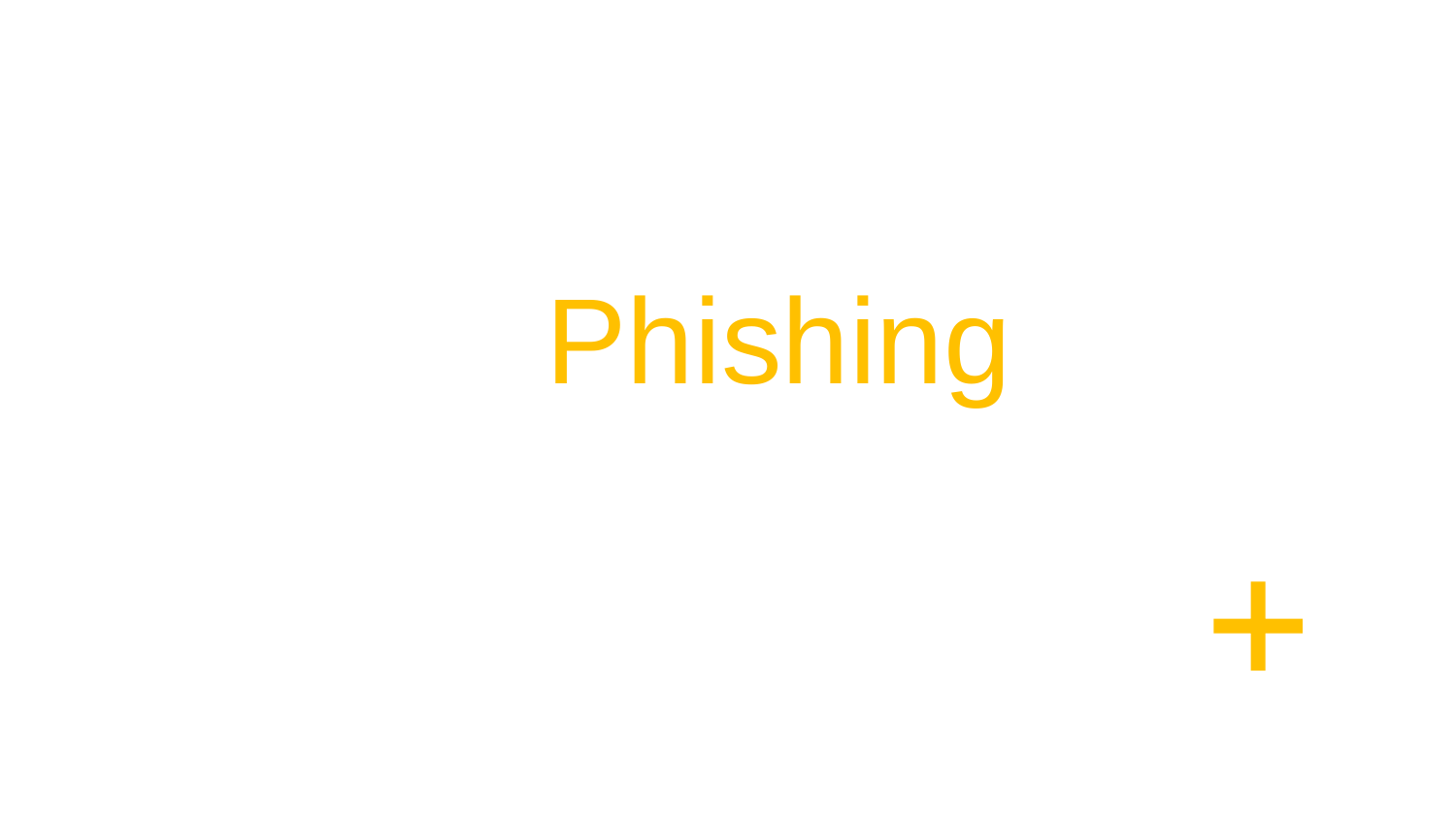

Stop Phishing  Scam Email
5 Tips for a simpler way to work